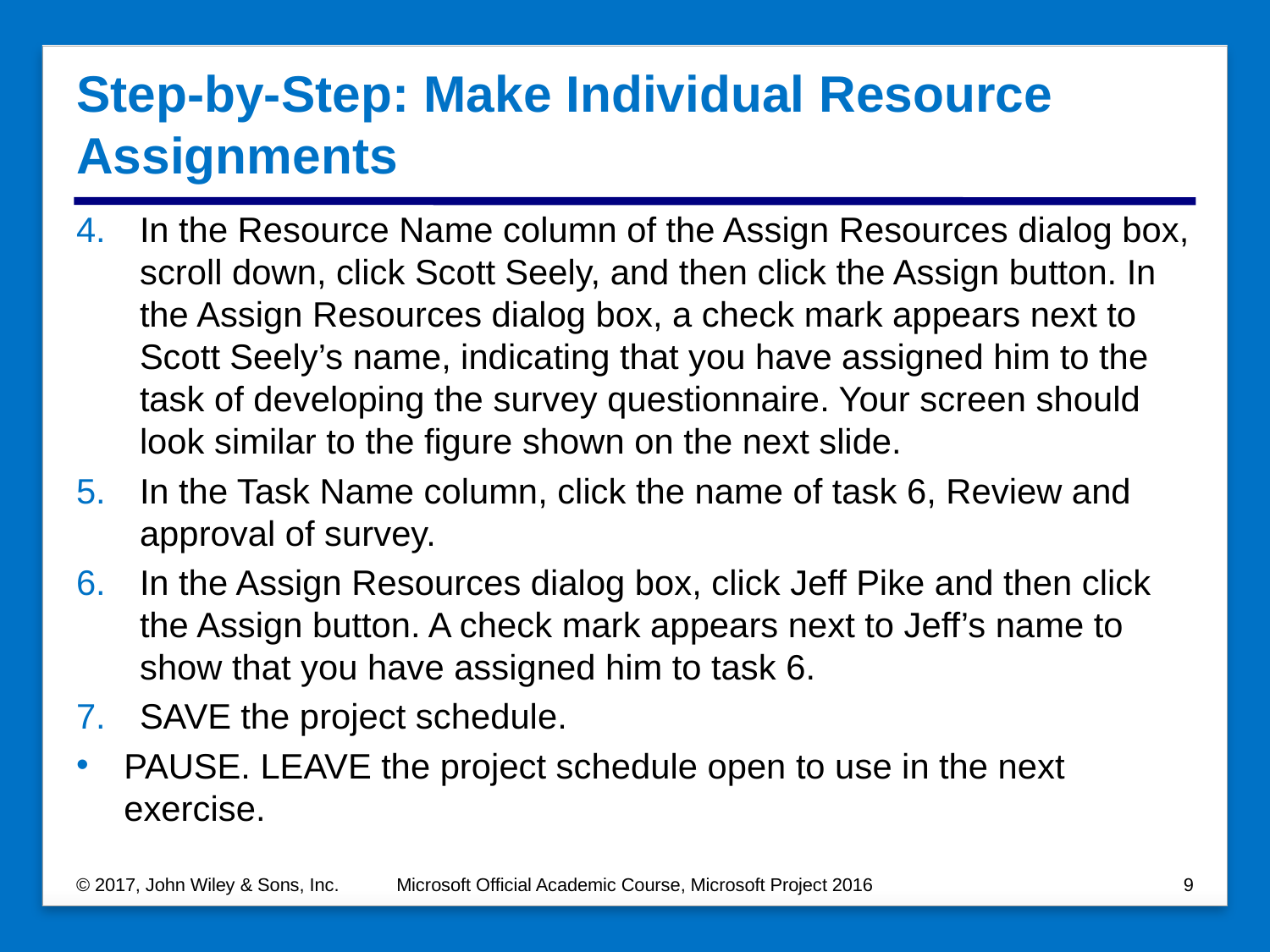

# Step-by-Step: Make Individual Resource Assignments
In the Resource Name column of the Assign Resources dialog box, scroll down, click Scott Seely, and then click the Assign button. In the Assign Resources dialog box, a check mark appears next to Scott Seely’s name, indicating that you have assigned him to the task of developing the survey questionnaire. Your screen should look similar to the figure shown on the next slide.
In the Task Name column, click the name of task 6, Review and approval of survey.
In the Assign Resources dialog box, click Jeff Pike and then click the Assign button. A check mark appears next to Jeff’s name to show that you have assigned him to task 6.
SAVE the project schedule.
PAUSE. LEAVE the project schedule open to use in the next exercise.
© 2017, John Wiley & Sons, Inc.
Microsoft Official Academic Course, Microsoft Project 2016
9